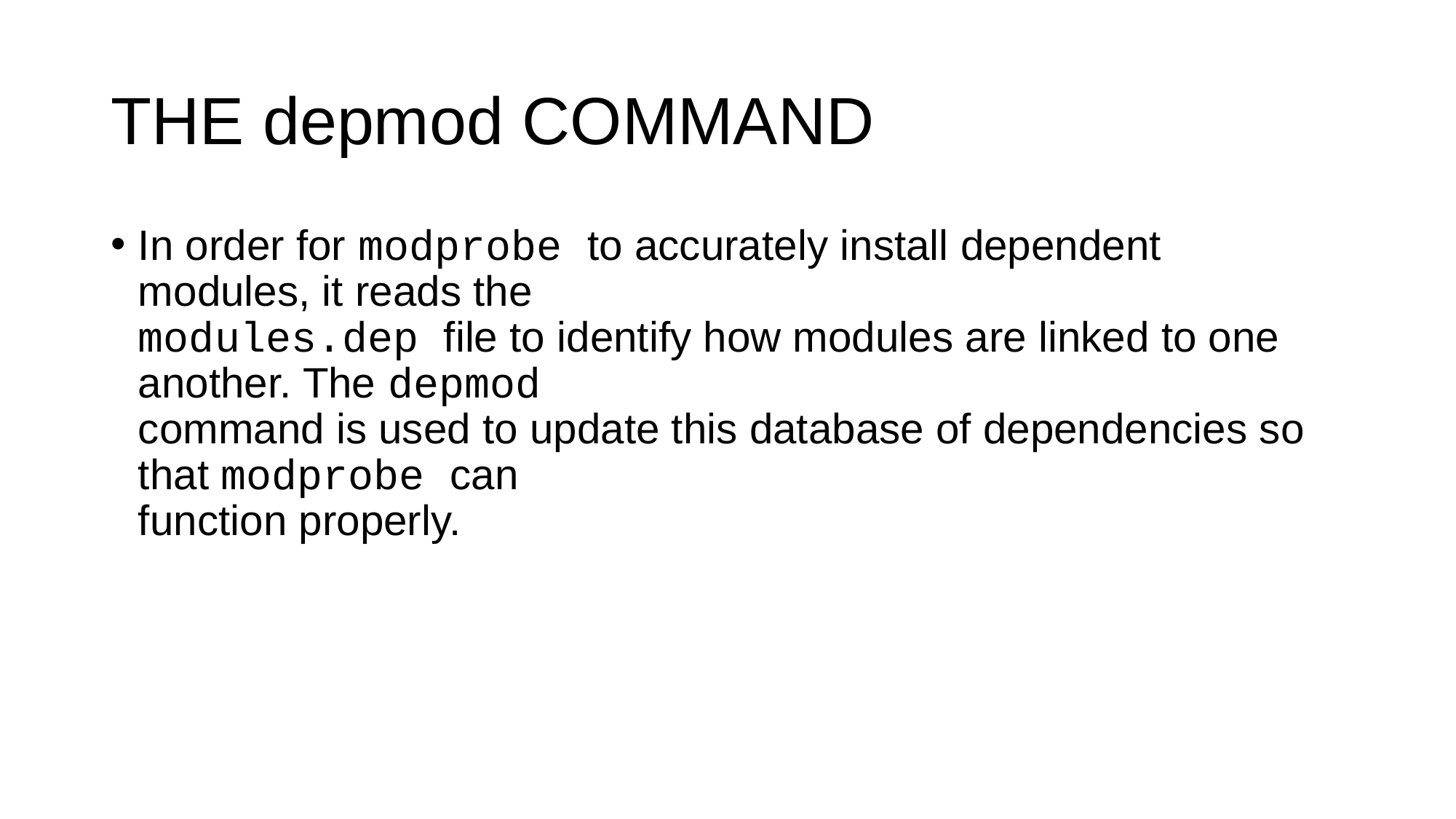

# THE depmod COMMAND
In order for modprobe to accurately install dependent modules, it reads the
modules.dep file to identify how modules are linked to one another. The depmod
command is used to update this database of dependencies so that modprobe can
function properly.